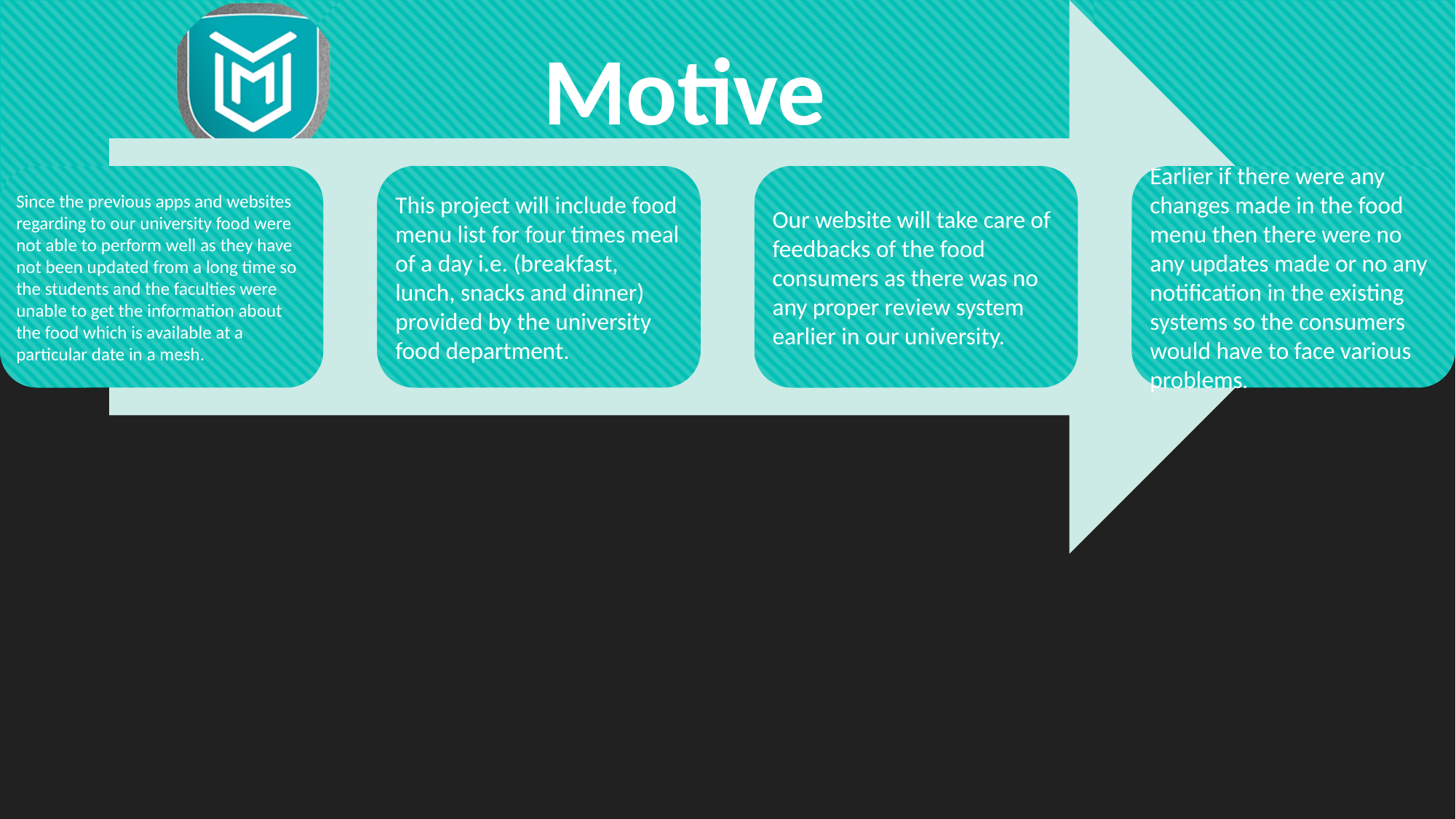

Motive
Since the previous apps and websites regarding to our university food were not able to perform well as they have not been updated from a long time so the students and the faculties were unable to get the information about the food which is available at a particular date in a mesh.
This project will include food menu list for four times meal of a day i.e. (breakfast, lunch, snacks and dinner) provided by the university food department.
Our website will take care of feedbacks of the food consumers as there was no any proper review system earlier in our university.
Earlier if there were any changes made in the food menu then there were no any updates made or no any notification in the existing systems so the consumers would have to face various problems.